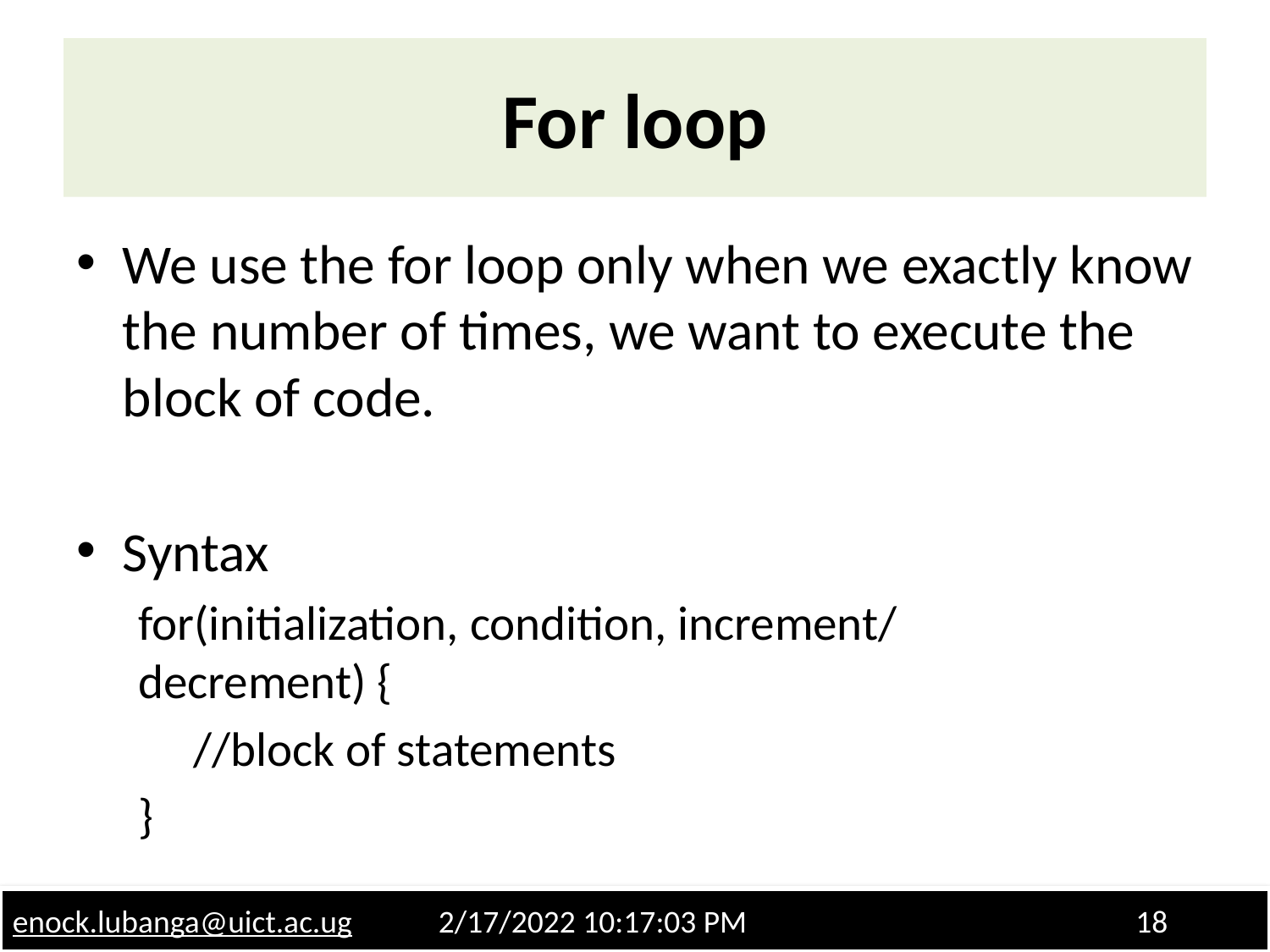

# For loop
We use the for loop only when we exactly know the number of times, we want to execute the block of code.

Syntax
for(initialization, condition, increment/decrement) {
     //block of statements
}